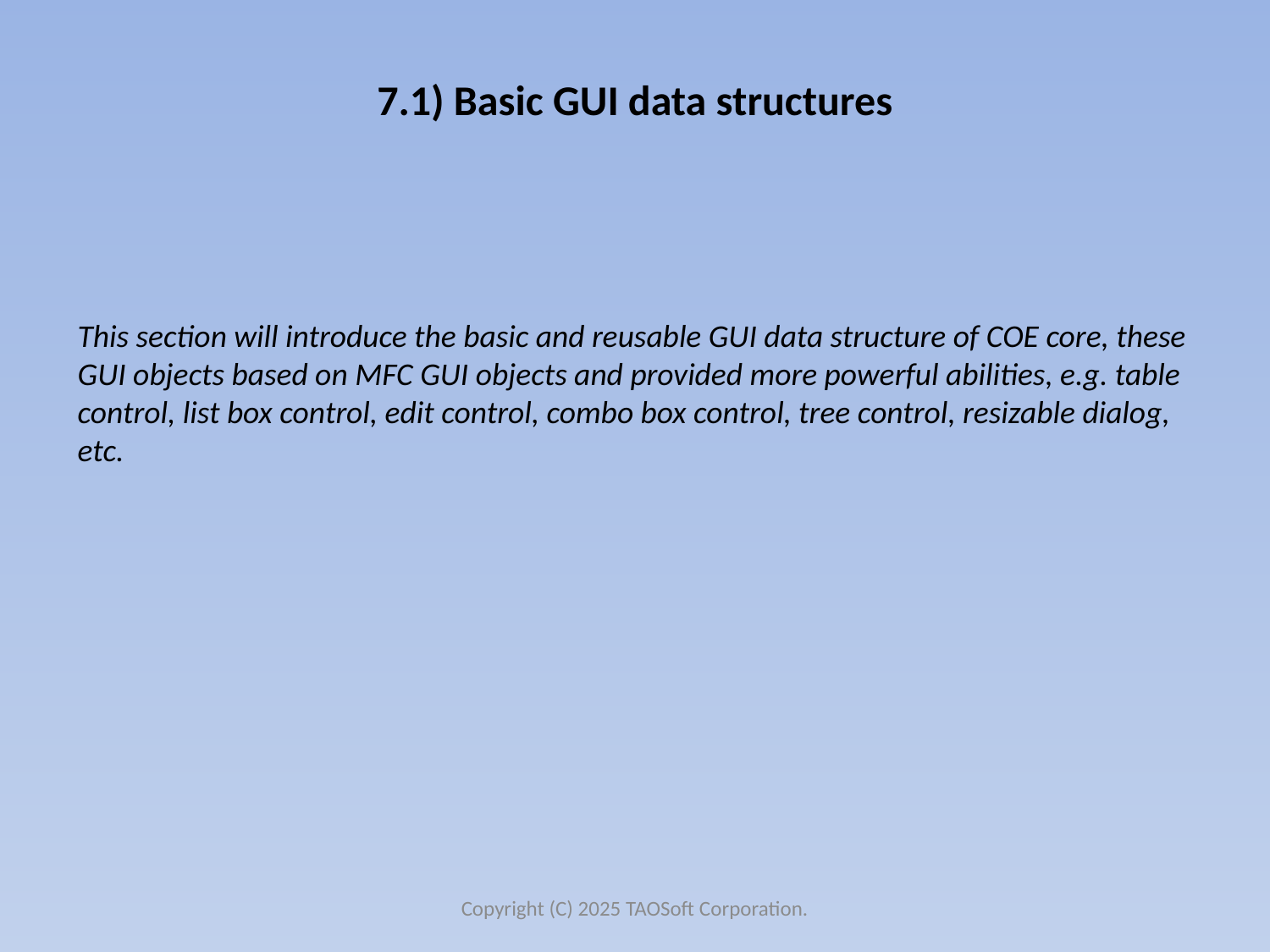

# 7.1) Basic GUI data structures
This section will introduce the basic and reusable GUI data structure of COE core, these GUI objects based on MFC GUI objects and provided more powerful abilities, e.g. table control, list box control, edit control, combo box control, tree control, resizable dialog, etc.

Copyright (C) 2025 TAOSoft Corporation.
19